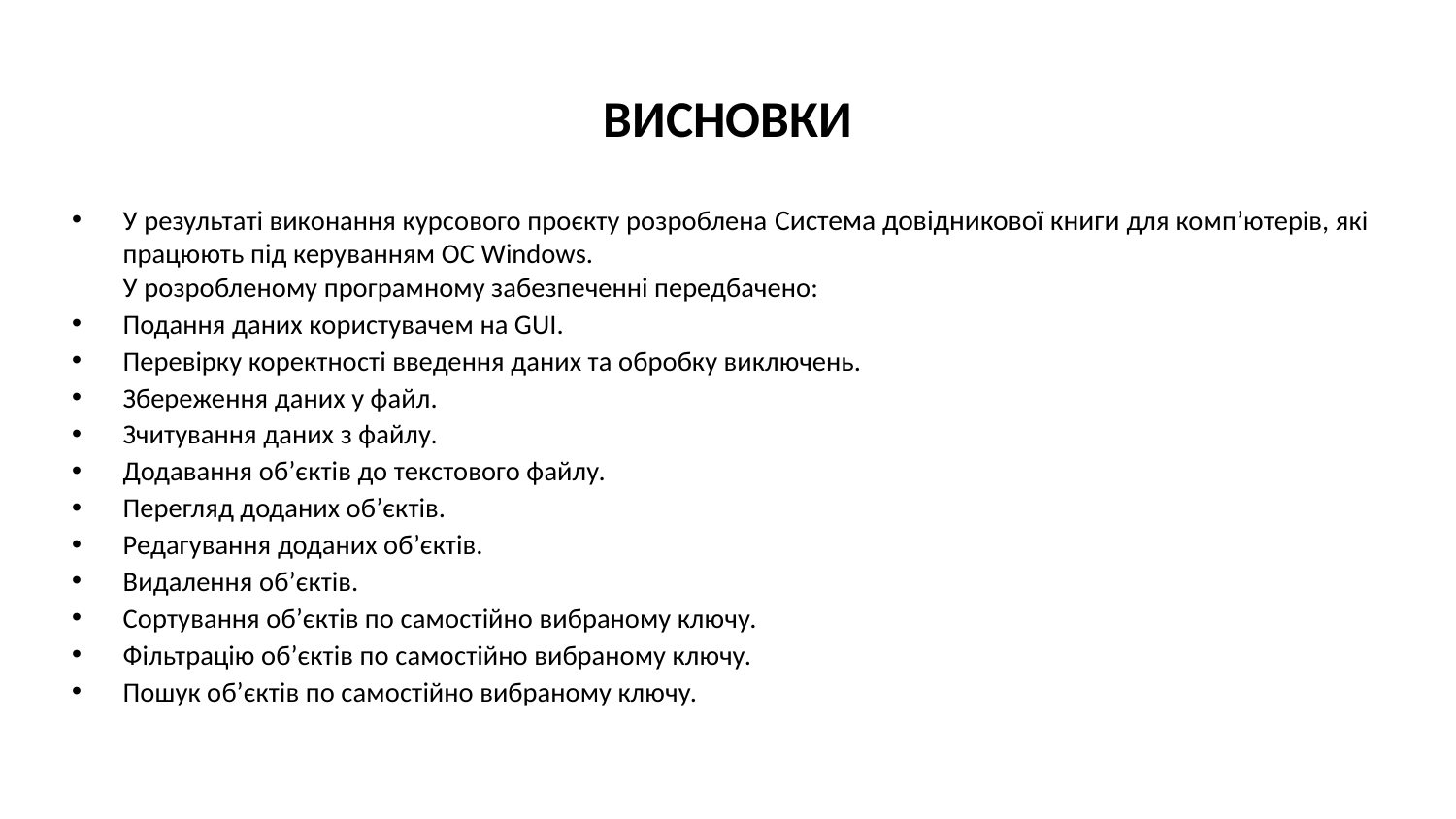

# ВИСНОВКИ

У результаті виконання курсового проєкту розроблена Система довідникової книги для комп’ютерів, які працюють під керуванням ОС Windows.
У розробленому програмному забезпеченні передбачено:
Подання даних користувачем на GUI.
Перевірку коректності введення даних та обробку виключень.
Збереження даних у файл.
Зчитування даних з файлу.
Додавання об’єктів до текстового файлу.
Перегляд доданих об’єктів.
Редагування доданих об’єктів.
Видалення об’єктів.
Сортування об’єктів по самостійно вибраному ключу.
Фільтрацію об’єктів по самостійно вибраному ключу.
Пошук об’єктів по самостійно вибраному ключу.